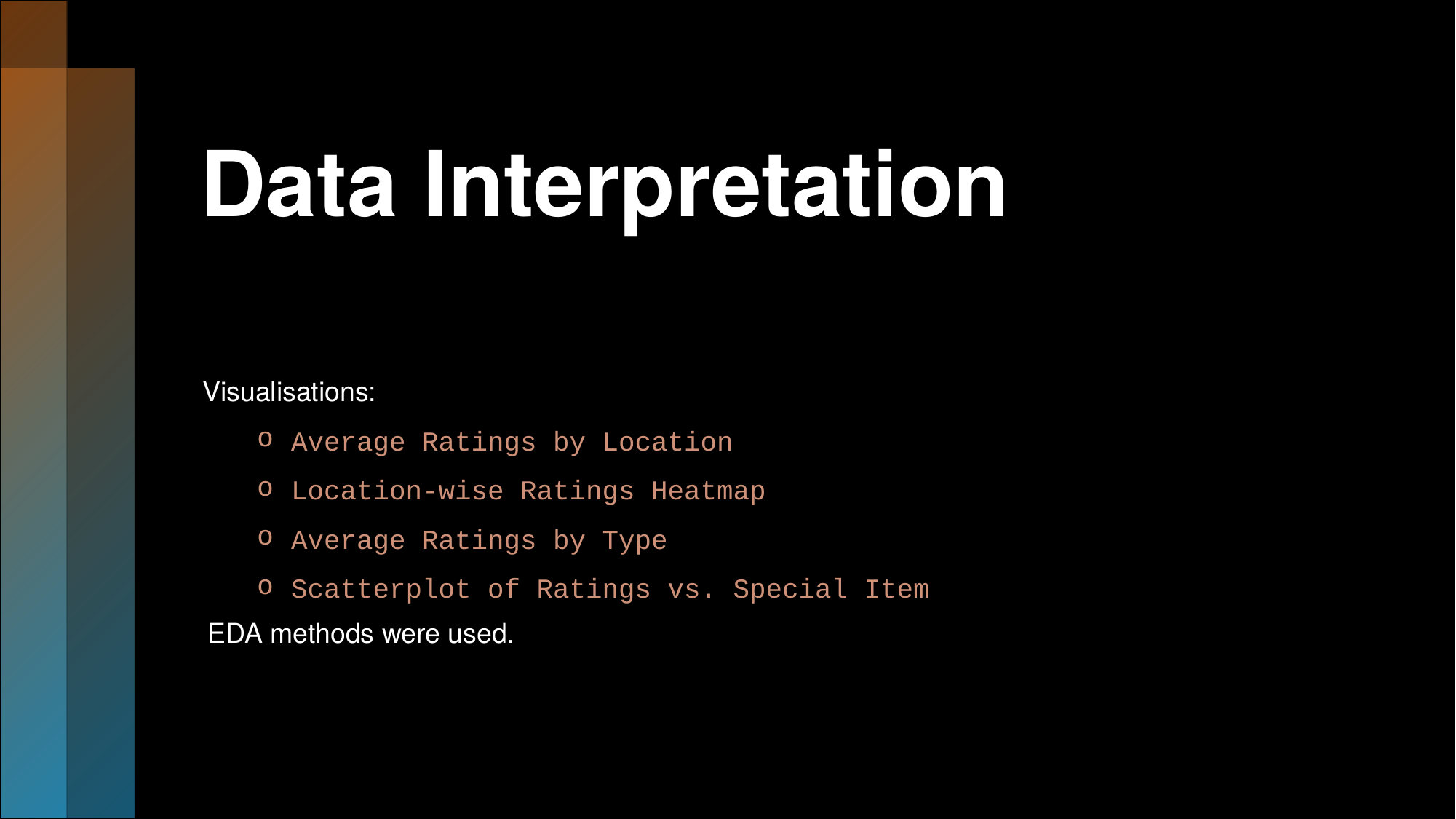

Data Interpretation
Visualisations:
Average Ratings by Location
Location-wise Ratings Heatmap
Average Ratings by Type
Scatterplot of Ratings vs. Special Item
EDA methods were used.